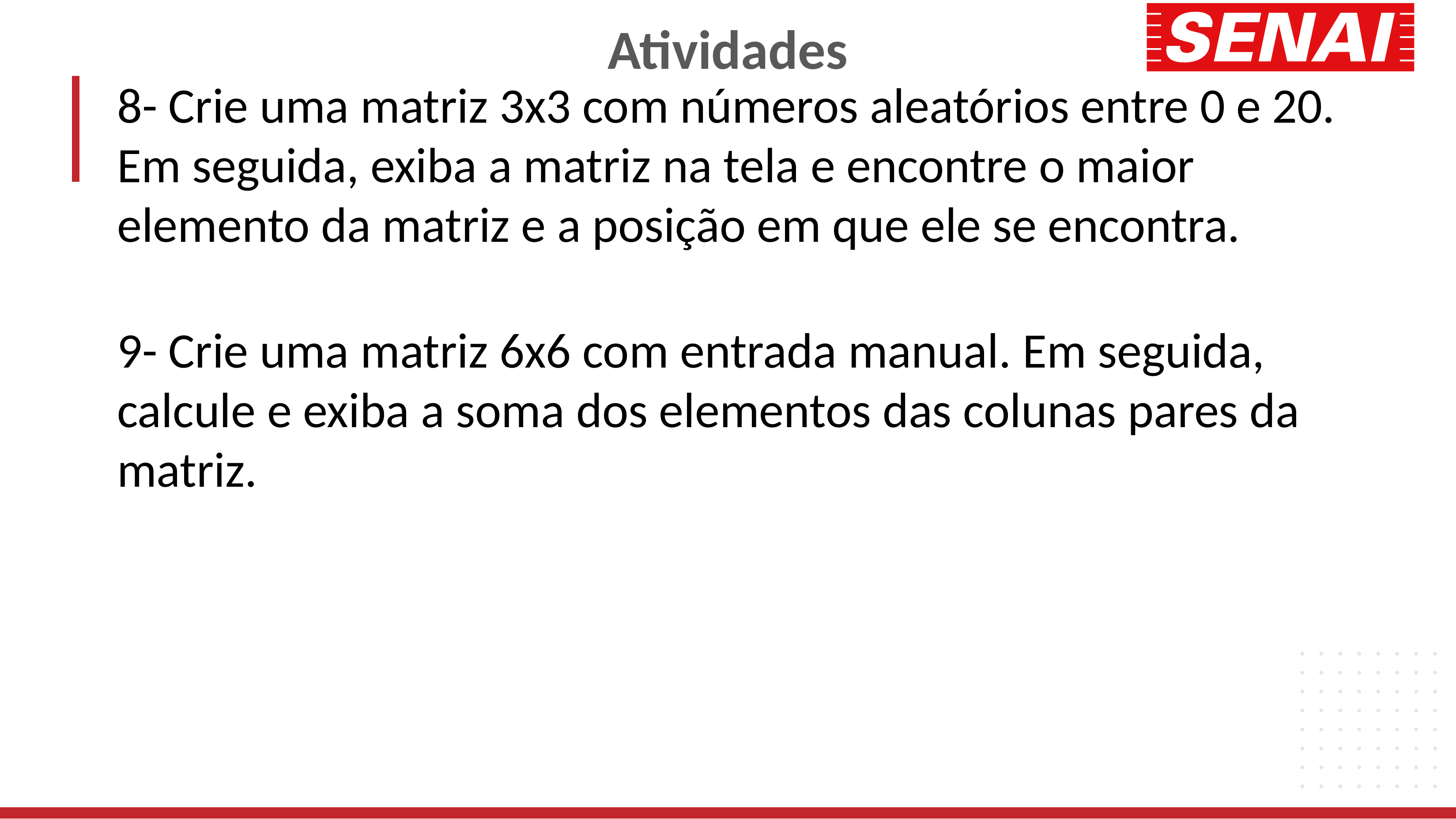

Atividades
8- Crie uma matriz 3x3 com números aleatórios entre 0 e 20. Em seguida, exiba a matriz na tela e encontre o maior elemento da matriz e a posição em que ele se encontra.

9- Crie uma matriz 6x6 com entrada manual. Em seguida, calcule e exiba a soma dos elementos das colunas pares da matriz.